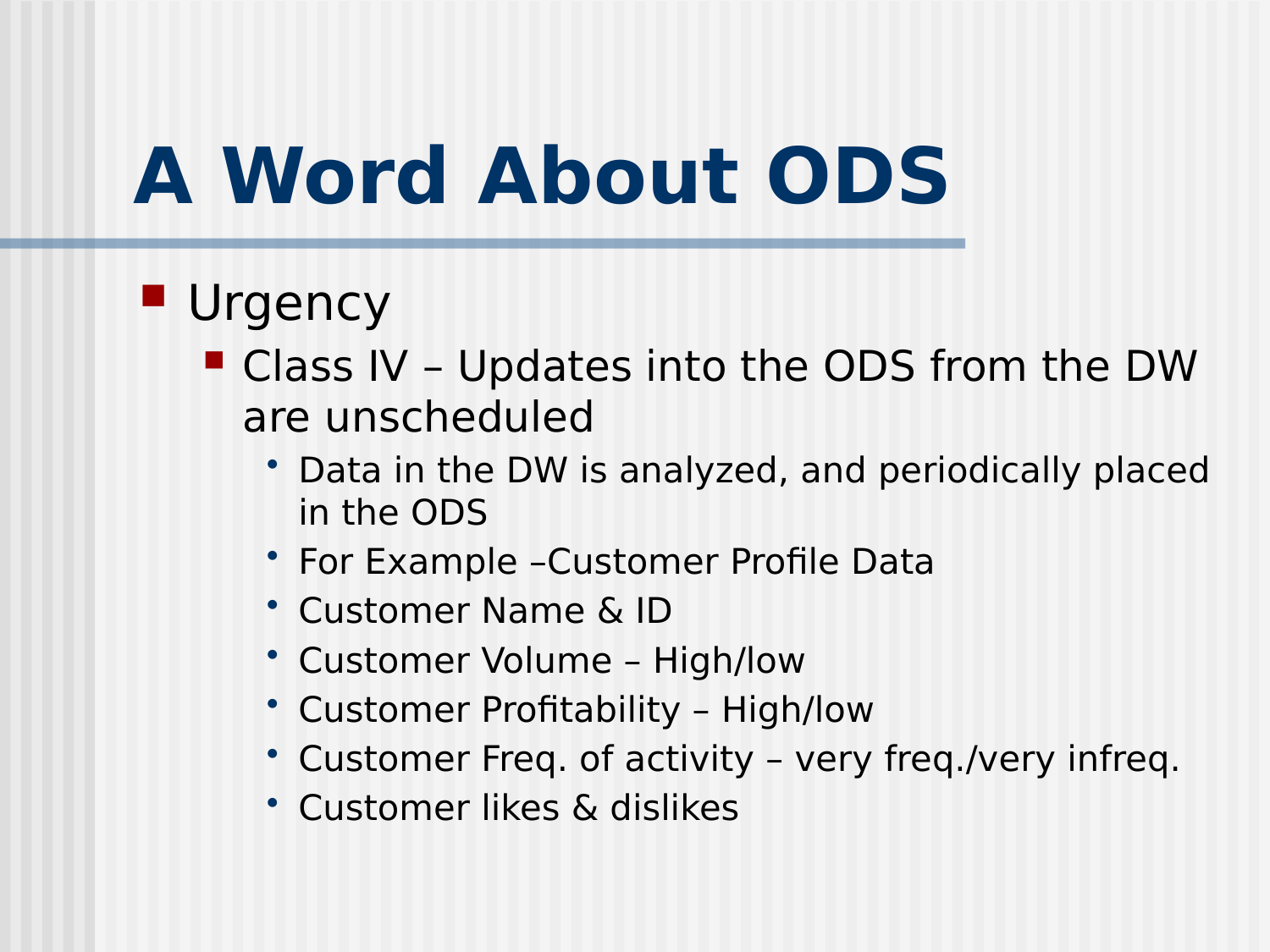

# A Word About ODS
Urgency
Class IV – Updates into the ODS from the DW are unscheduled
Data in the DW is analyzed, and periodically placed in the ODS
For Example –Customer Profile Data
Customer Name & ID
Customer Volume – High/low
Customer Profitability – High/low
Customer Freq. of activity – very freq./very infreq.
Customer likes & dislikes